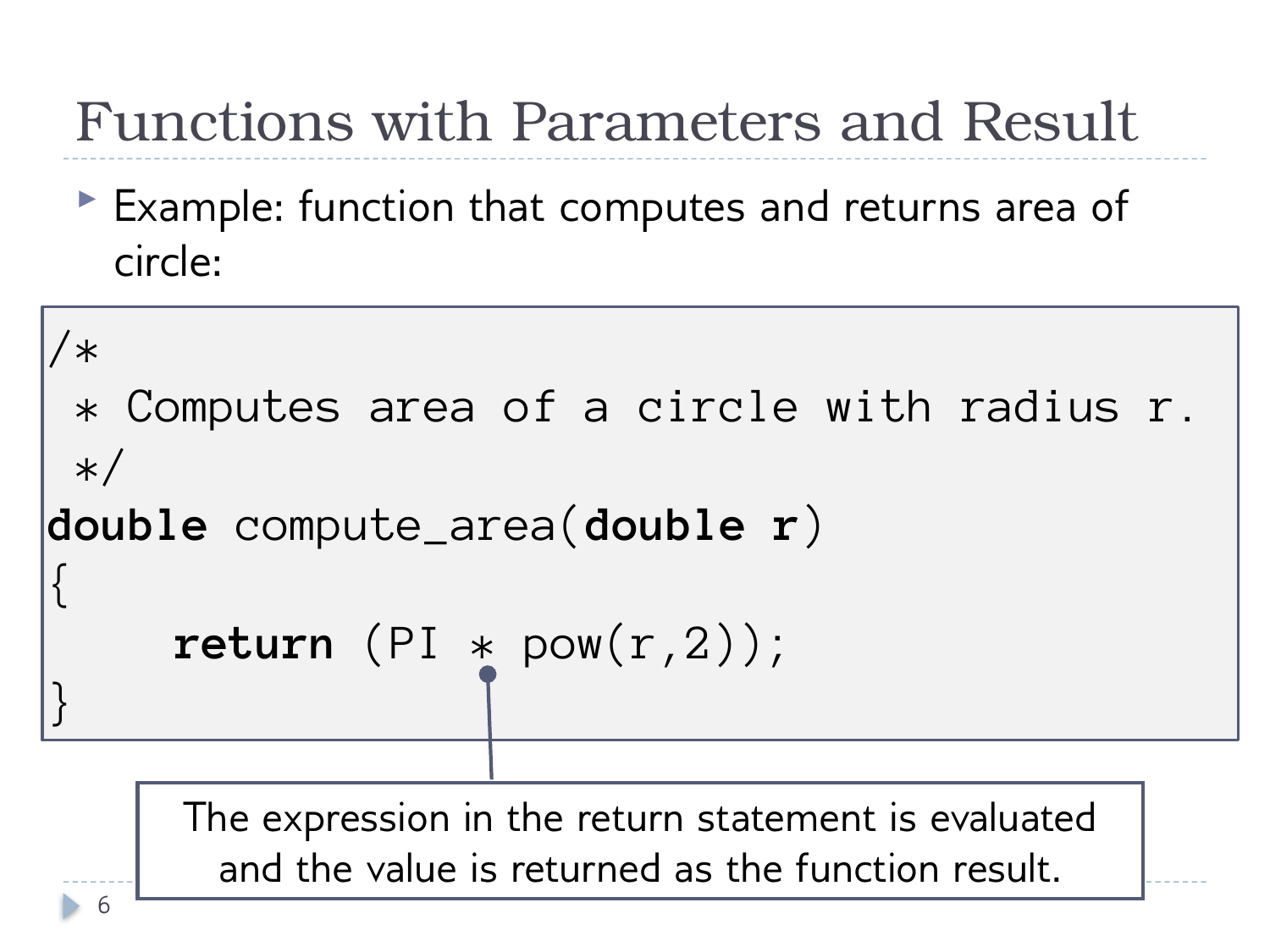

# Functions with Parameters and Result
Example: function that computes and returns area of circle:

/*
 * Computes area of a circle with radius r.
 */
double compute_area(double r)
{
	return (PI * pow(r,2));
}
The expression in the return statement is evaluated and the value is returned as the function result.

6